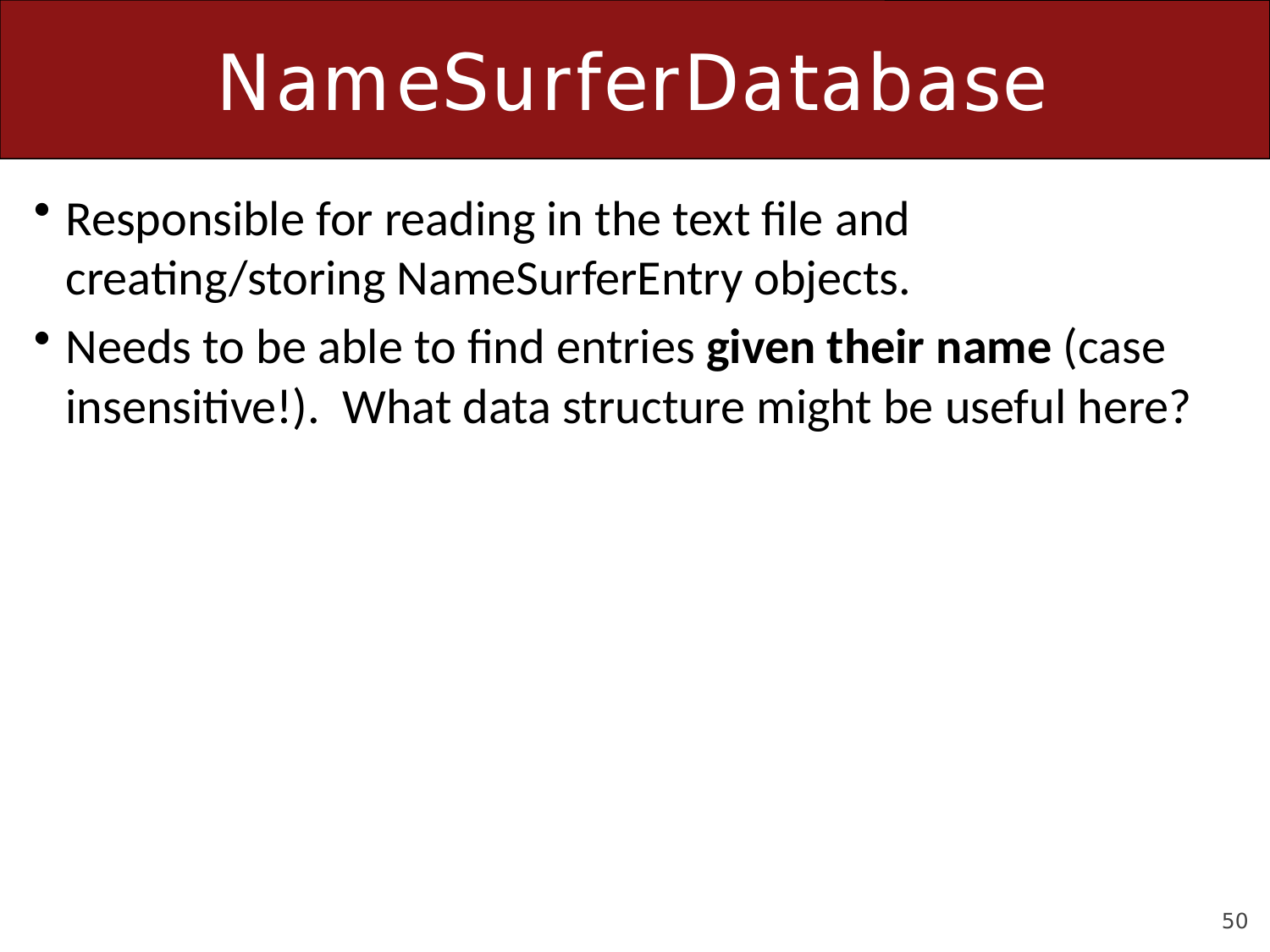

# NameSurferDatabase
Responsible for reading in the text file and creating/storing NameSurferEntry objects.
Needs to be able to find entries given their name (case insensitive!).  What data structure might be useful here?